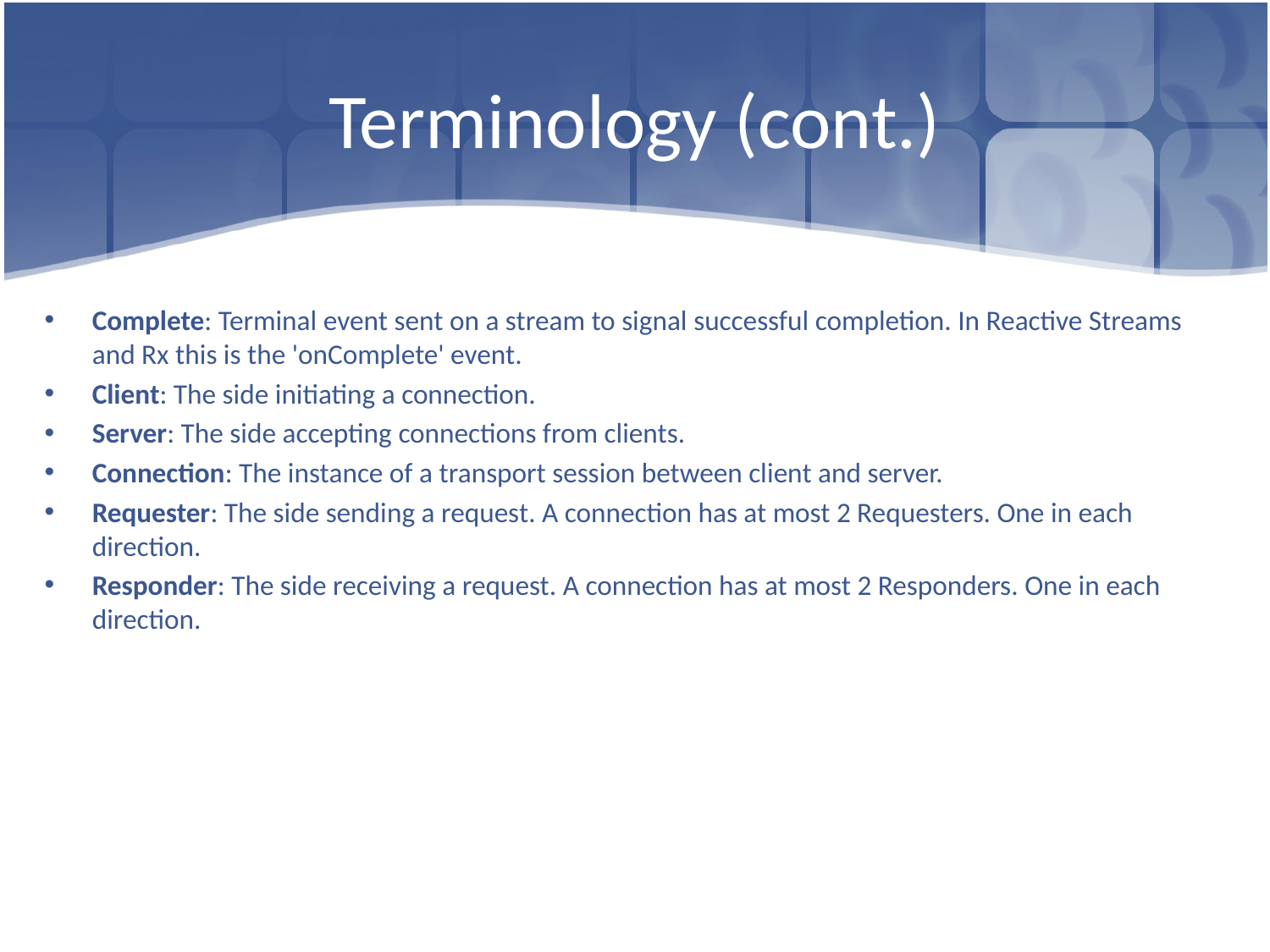

# Terminology (cont.)
Complete: Terminal event sent on a stream to signal successful completion. In Reactive Streams and Rx this is the 'onComplete' event.
Client: The side initiating a connection.
Server: The side accepting connections from clients.
Connection: The instance of a transport session between client and server.
Requester: The side sending a request. A connection has at most 2 Requesters. One in each direction.
Responder: The side receiving a request. A connection has at most 2 Responders. One in each direction.